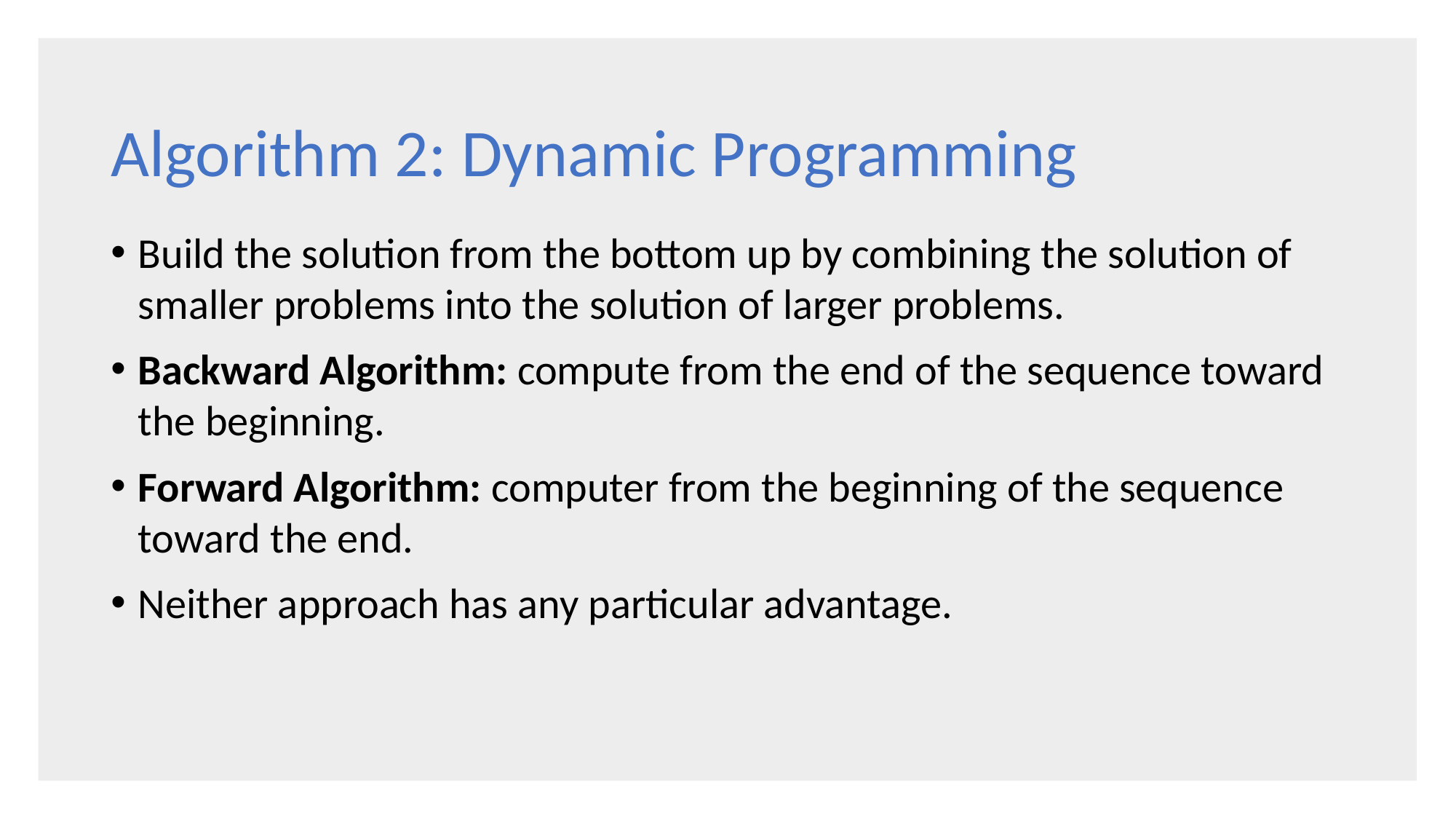

# Algorithm 2: Dynamic Programming
Build the solution from the bottom up by combining the solution of smaller problems into the solution of larger problems.
Backward Algorithm: compute from the end of the sequence toward the beginning.
Forward Algorithm: computer from the beginning of the sequence toward the end.
Neither approach has any particular advantage.